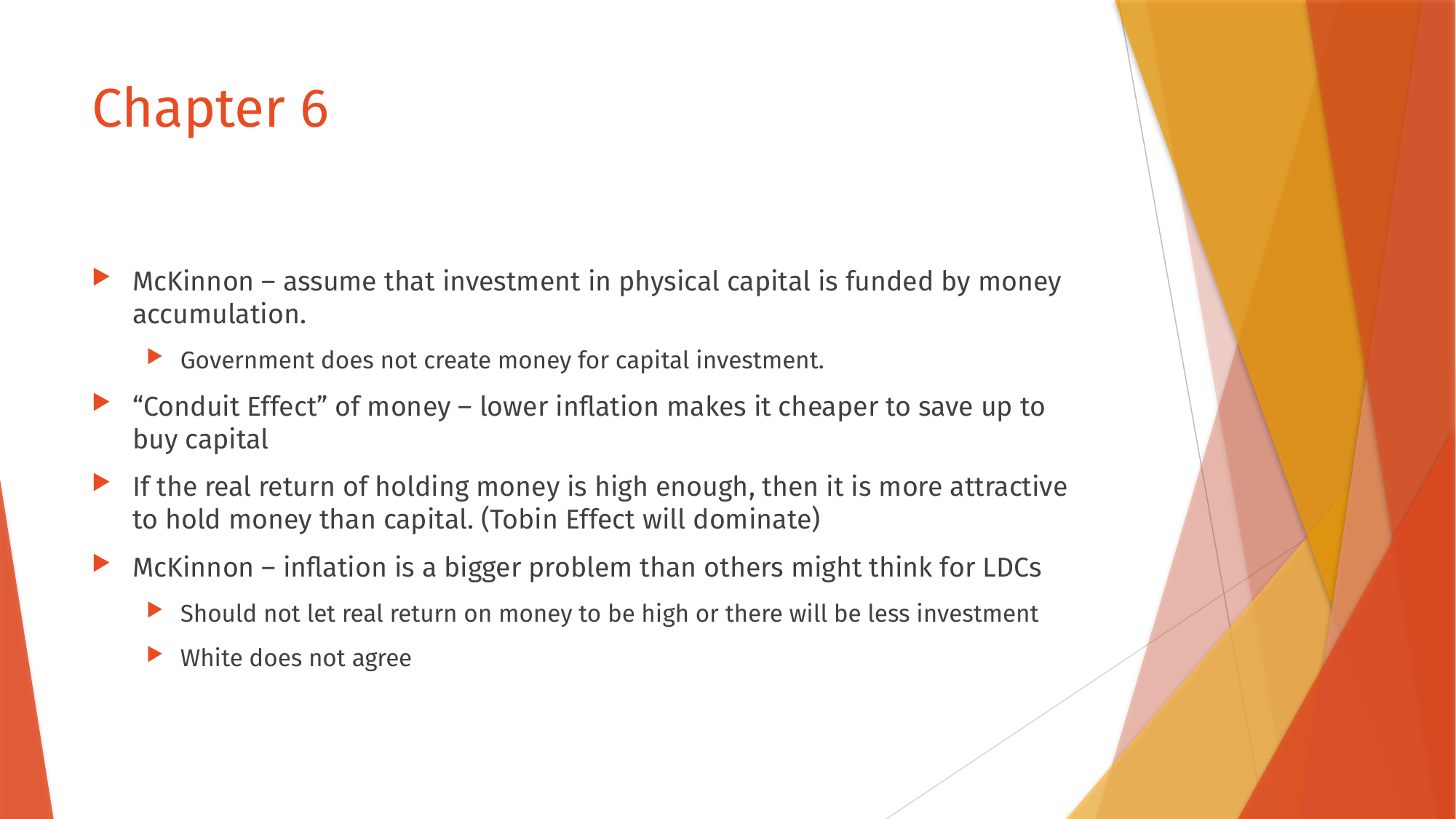

# Chapter 6
McKinnon – assume that investment in physical capital is funded by money accumulation.
Government does not create money for capital investment.
“Conduit Effect” of money – lower inflation makes it cheaper to save up to buy capital
If the real return of holding money is high enough, then it is more attractive to hold money than capital. (Tobin Effect will dominate)
McKinnon – inflation is a bigger problem than others might think for LDCs
Should not let real return on money to be high or there will be less investment
White does not agree